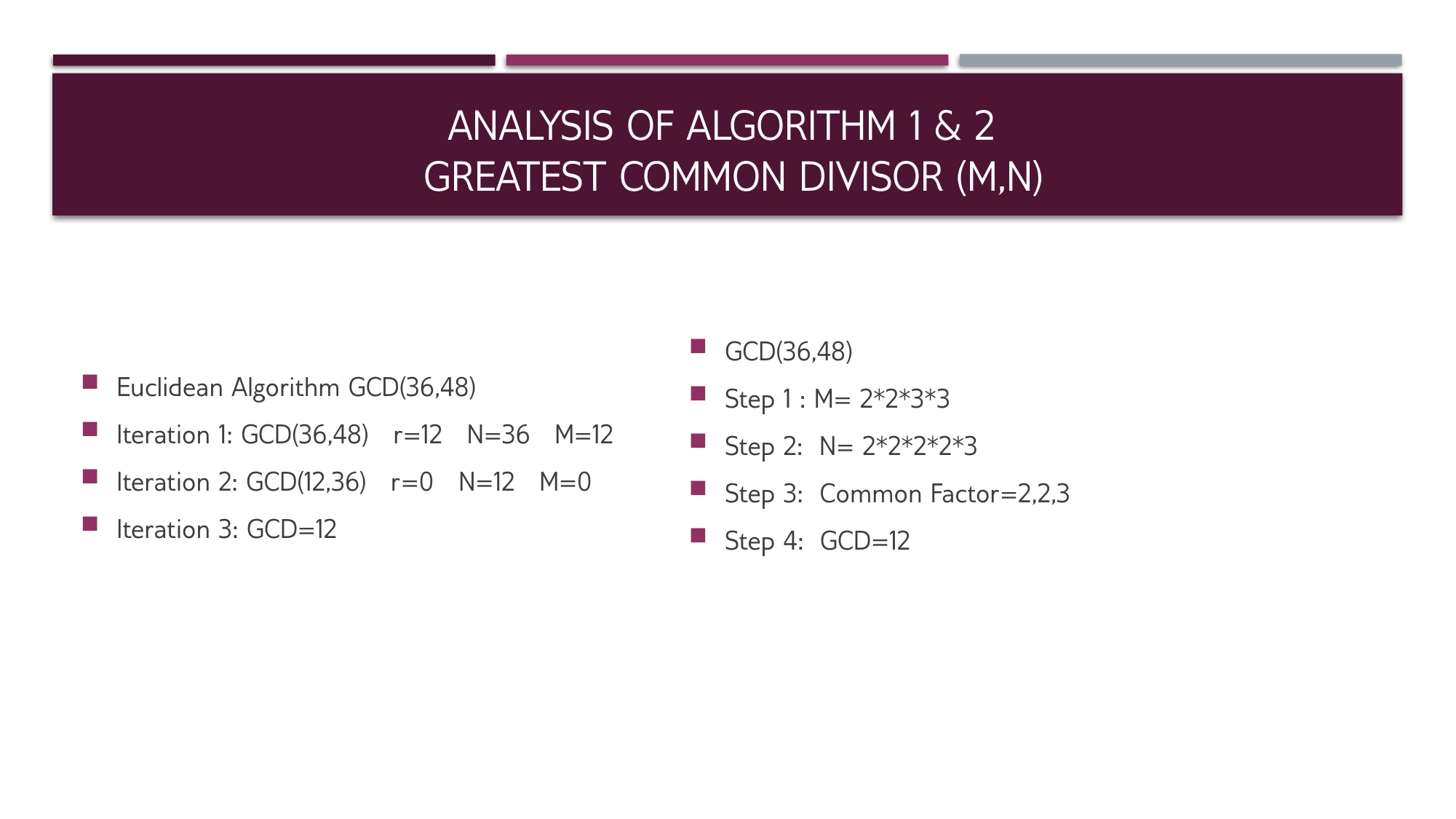

# Analysis of ALGORITHM 1 & 2 greatest common divisor (m,n)
GCD(36,48)
Step 1 : M= 2*2*3*3
Step 2:  N= 2*2*2*2*3
Step 3:  Common Factor=2,2,3
Step 4:  GCD=12

Euclidean Algorithm GCD(36,48)
Iteration 1: GCD(36,48)   r=12   N=36   M=12
Iteration 2: GCD(12,36)   r=0   N=12   M=0
Iteration 3: GCD=12